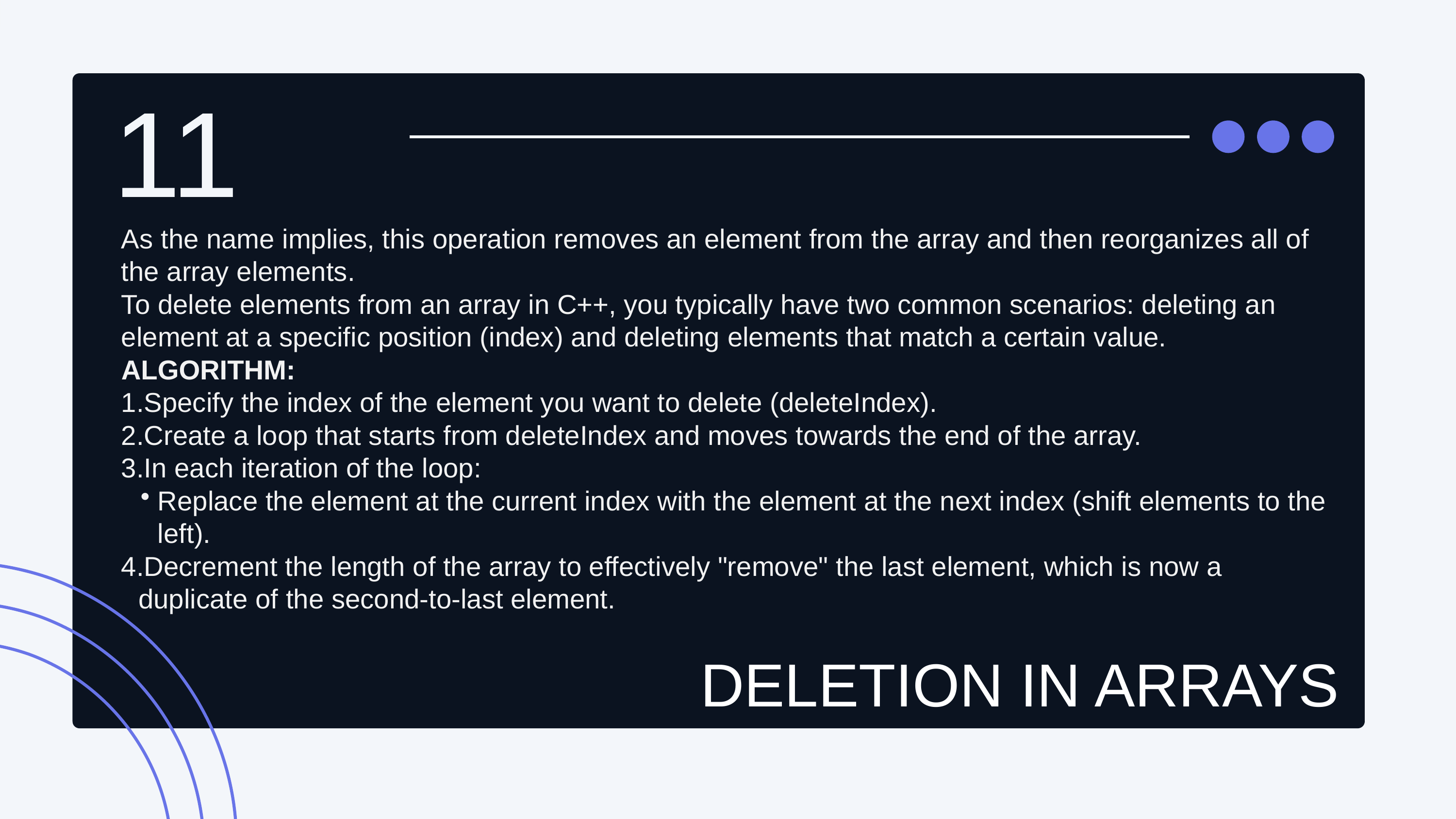

11

As the name implies, this operation removes an element from the array and then reorganizes all of the array elements.
To delete elements from an array in C++, you typically have two common scenarios: deleting an element at a specific position (index) and deleting elements that match a certain value.
ALGORITHM:
Specify the index of the element you want to delete (deleteIndex).
Create a loop that starts from deleteIndex and moves towards the end of the array.
In each iteration of the loop:
Replace the element at the current index with the element at the next index (shift elements to the left).
Decrement the length of the array to effectively "remove" the last element, which is now a duplicate of the second-to-last element.

DELETION IN ARRAYS